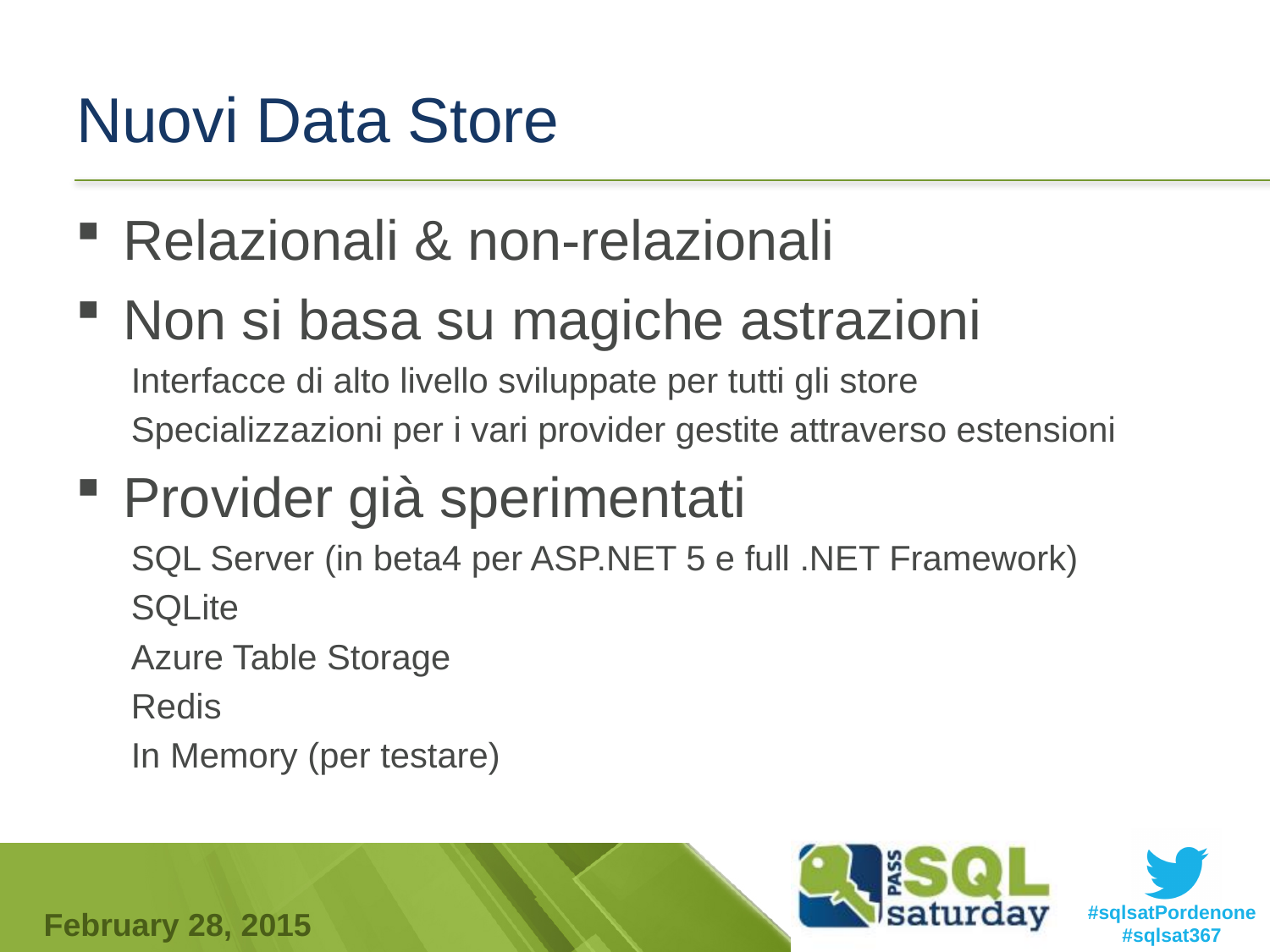

# Nuovi Data Store
Relazionali & non-relazionali
Non si basa su magiche astrazioni
Interfacce di alto livello sviluppate per tutti gli store
Specializzazioni per i vari provider gestite attraverso estensioni
Provider già sperimentati
SQL Server (in beta4 per ASP.NET 5 e full .NET Framework)
SQLite
Azure Table Storage
Redis
In Memory (per testare)